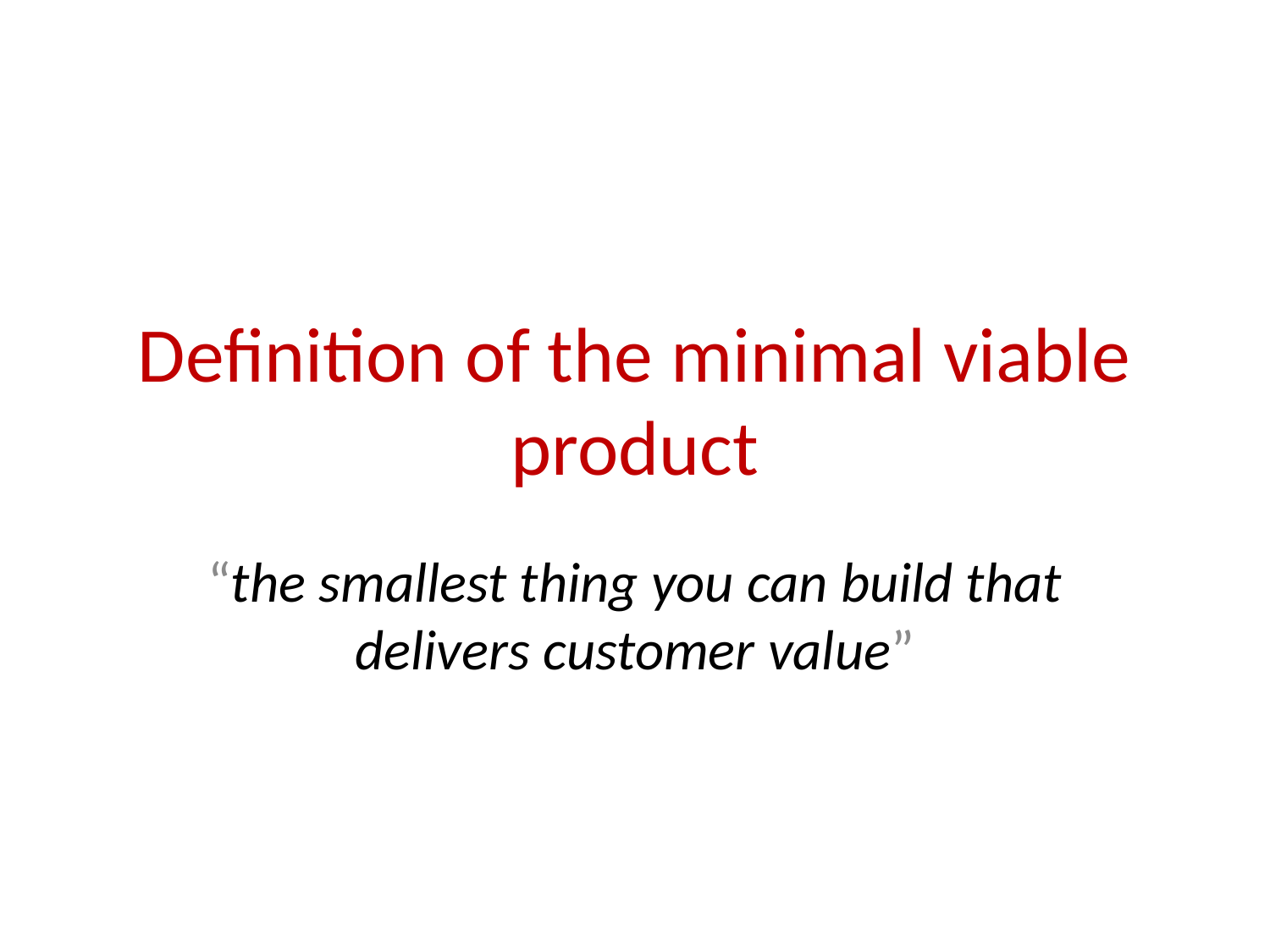

# Definition of the minimal viable product
“the smallest thing you can build that delivers customer value”